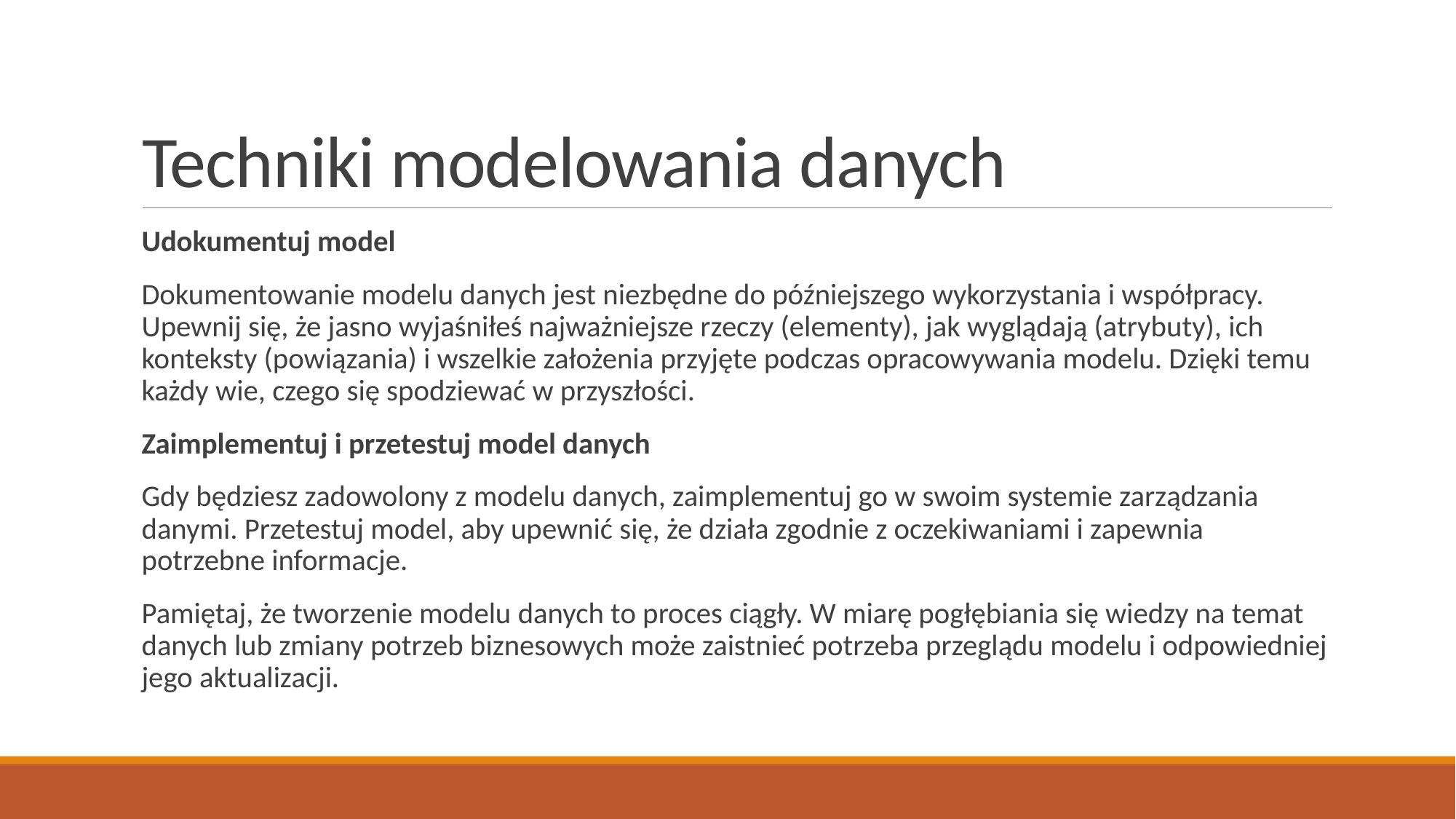

# Techniki modelowania danych
Udokumentuj model
Dokumentowanie modelu danych jest niezbędne do późniejszego wykorzystania i współpracy. Upewnij się, że jasno wyjaśniłeś najważniejsze rzeczy (elementy), jak wyglądają (atrybuty), ich konteksty (powiązania) i wszelkie założenia przyjęte podczas opracowywania modelu. Dzięki temu każdy wie, czego się spodziewać w przyszłości.
Zaimplementuj i przetestuj model danych
Gdy będziesz zadowolony z modelu danych, zaimplementuj go w swoim systemie zarządzania danymi. Przetestuj model, aby upewnić się, że działa zgodnie z oczekiwaniami i zapewnia potrzebne informacje.
Pamiętaj, że tworzenie modelu danych to proces ciągły. W miarę pogłębiania się wiedzy na temat danych lub zmiany potrzeb biznesowych może zaistnieć potrzeba przeglądu modelu i odpowiedniej jego aktualizacji.